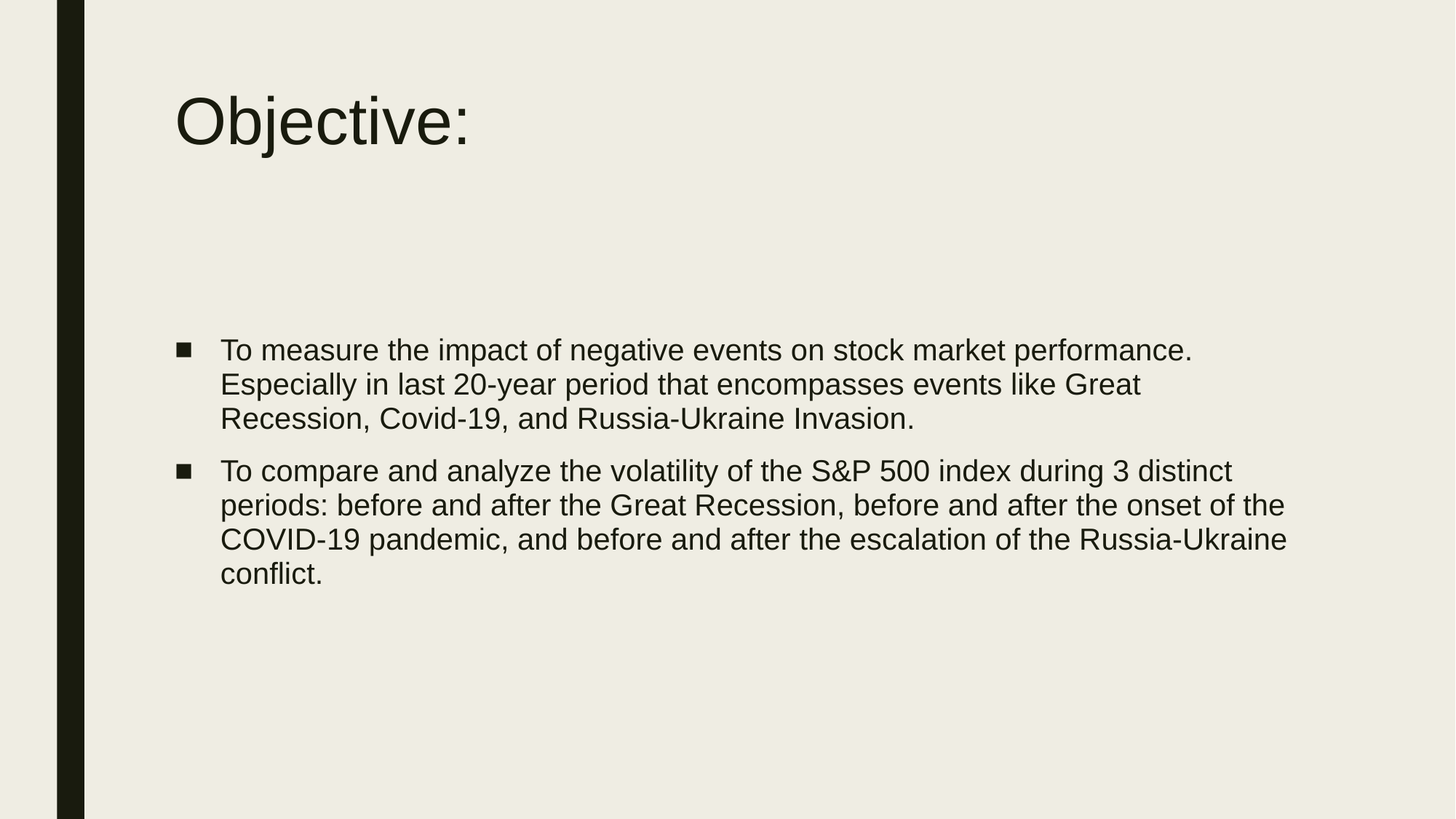

# Objective:

To measure the impact of negative events on stock market performance. Especially in last 20-year period that encompasses events like Great Recession, Covid-19, and Russia-Ukraine Invasion.
To compare and analyze the volatility of the S&P 500 index during 3 distinct periods: before and after the Great Recession, before and after the onset of the COVID-19 pandemic, and before and after the escalation of the Russia-Ukraine conflict.